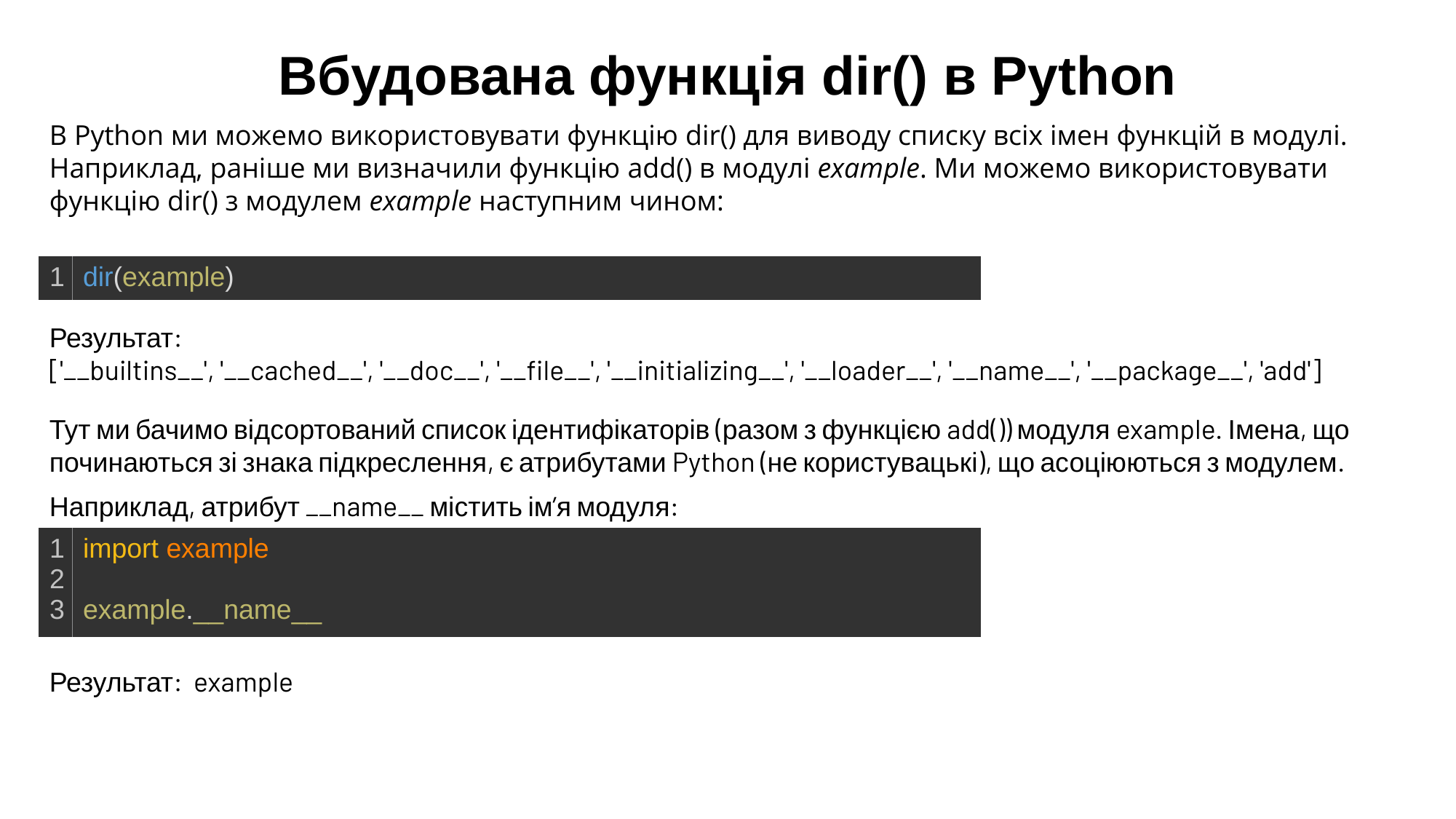

Вбудована функція dir() в Python
В Python ми можемо використовувати функцію dir() для виводу списку всіх імен функцій в модулі. Наприклад, раніше ми визначили функцію add() в модулі example. Ми можемо використовувати функцію dir() з модулем example наступним чином:
| 1 | dir(example) |
| --- | --- |
Результат:
['__builtins__', '__cached__', '__doc__', '__file__', '__initializing__', '__loader__', '__name__', '__package__', 'add']
Тут ми бачимо відсортований список ідентифікаторів (разом з функцією add()) модуля example. Імена, що починаються зі знака підкреслення, є атрибутами Python (не користувацькі), що асоціюються з модулем.
Наприклад, атрибут __name__ містить ім’я модуля:
| 1 2 3 | import example   example.\_\_name\_\_ |
| --- | --- |
Результат:  example